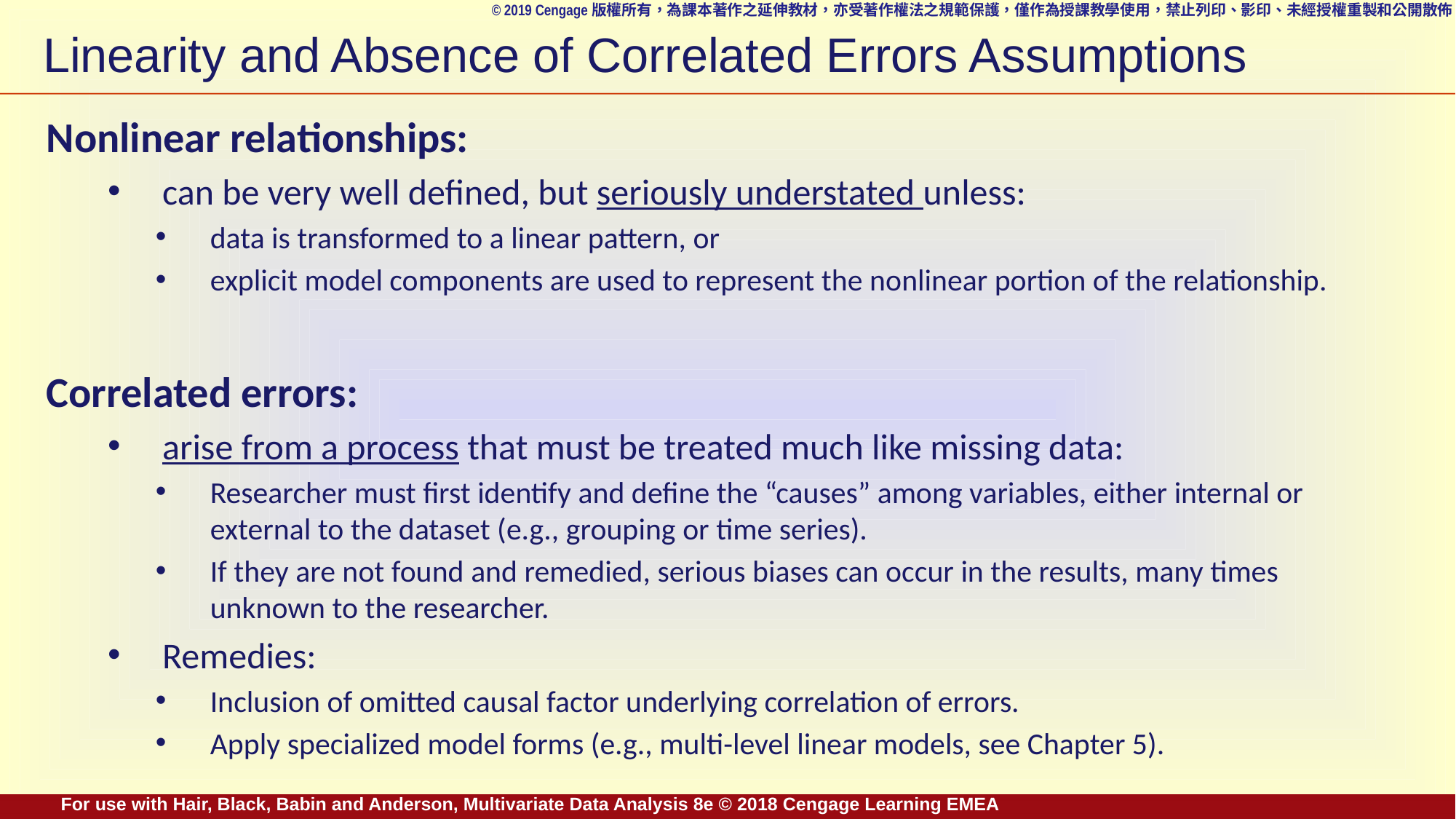

# Linearity and Absence of Correlated Errors Assumptions
Nonlinear relationships:
can be very well defined, but seriously understated unless:
data is transformed to a linear pattern, or
explicit model components are used to represent the nonlinear portion of the relationship.

Correlated errors:
arise from a process that must be treated much like missing data:
Researcher must first identify and define the “causes” among variables, either internal or external to the dataset (e.g., grouping or time series).
If they are not found and remedied, serious biases can occur in the results, many times unknown to the researcher.
Remedies:
Inclusion of omitted causal factor underlying correlation of errors.
Apply specialized model forms (e.g., multi-level linear models, see Chapter 5).

For use with Hair, Black, Babin and Anderson, Multivariate Data Analysis 8e © 2018 Cengage Learning EMEA